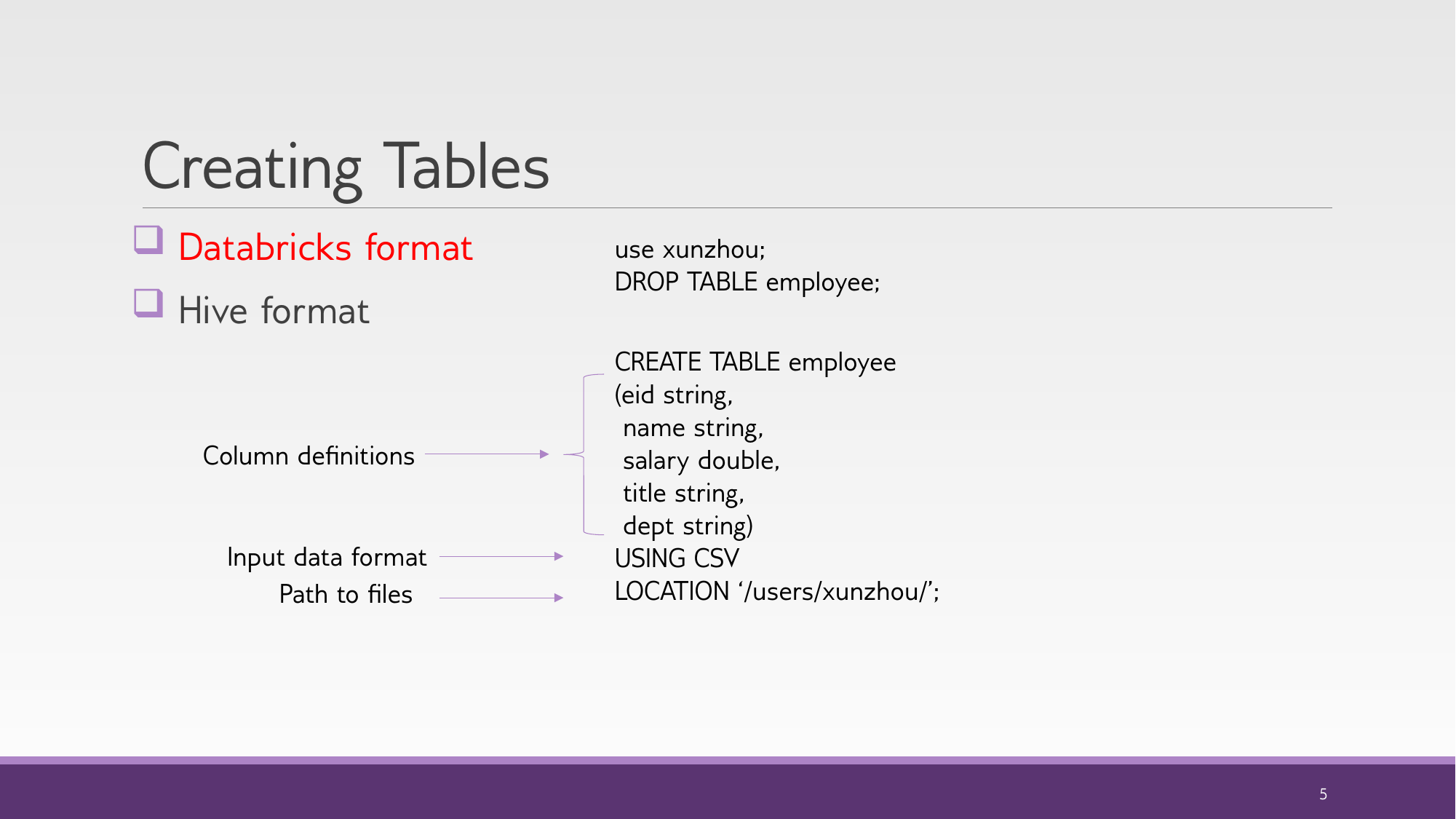

# Creating Tables
 Databricks format
 Hive format
use xunzhou;
DROP TABLE employee;
CREATE TABLE employee
(eid string,
 name string,
 salary double,
 title string,
 dept string)
USING CSV
LOCATION ‘/users/xunzhou/’;

Column definitions
Input data format
Path to files
5